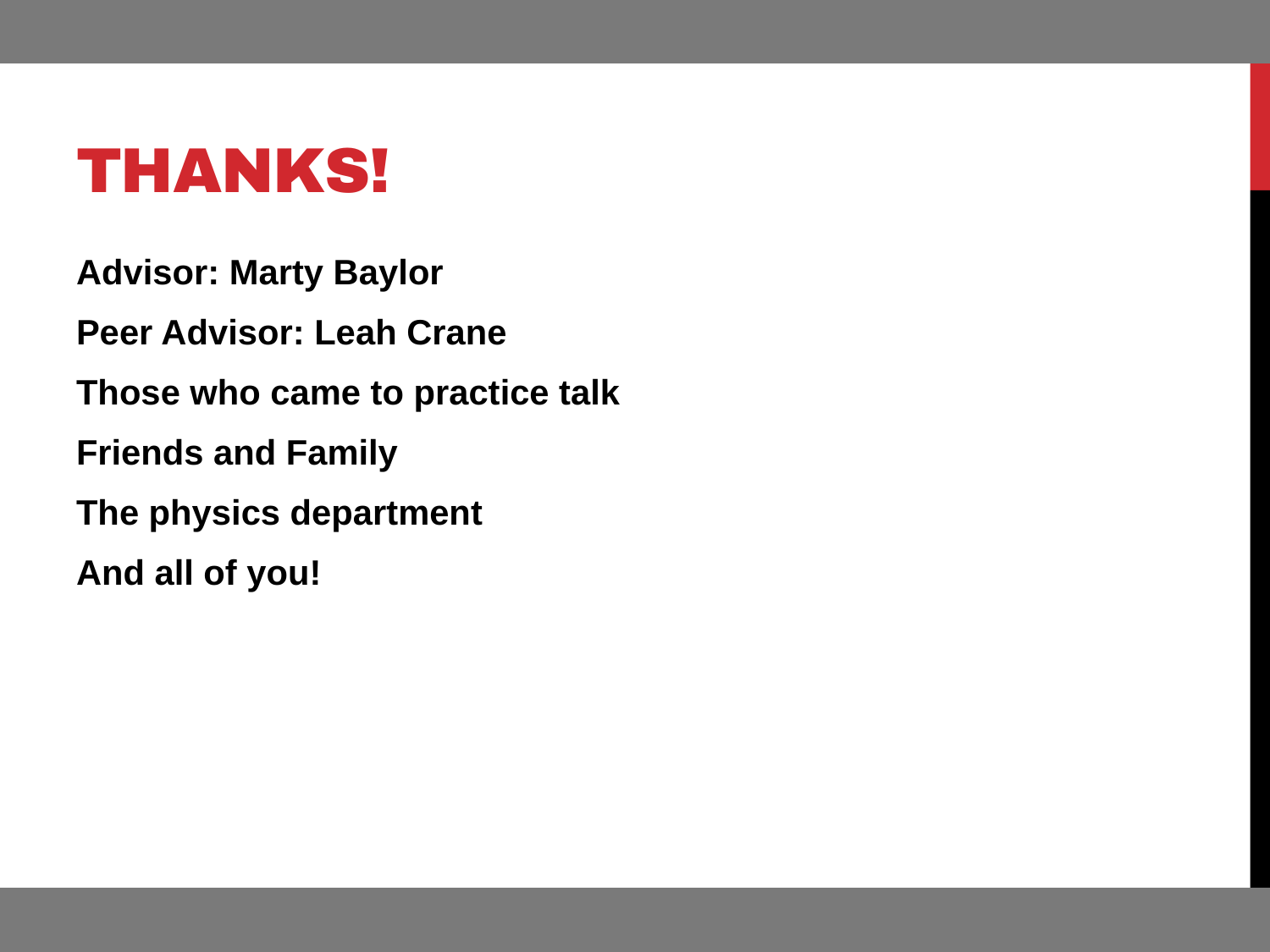

# Thanks!
Advisor: Marty Baylor
Peer Advisor: Leah Crane
Those who came to practice talk
Friends and Family
The physics department
And all of you!